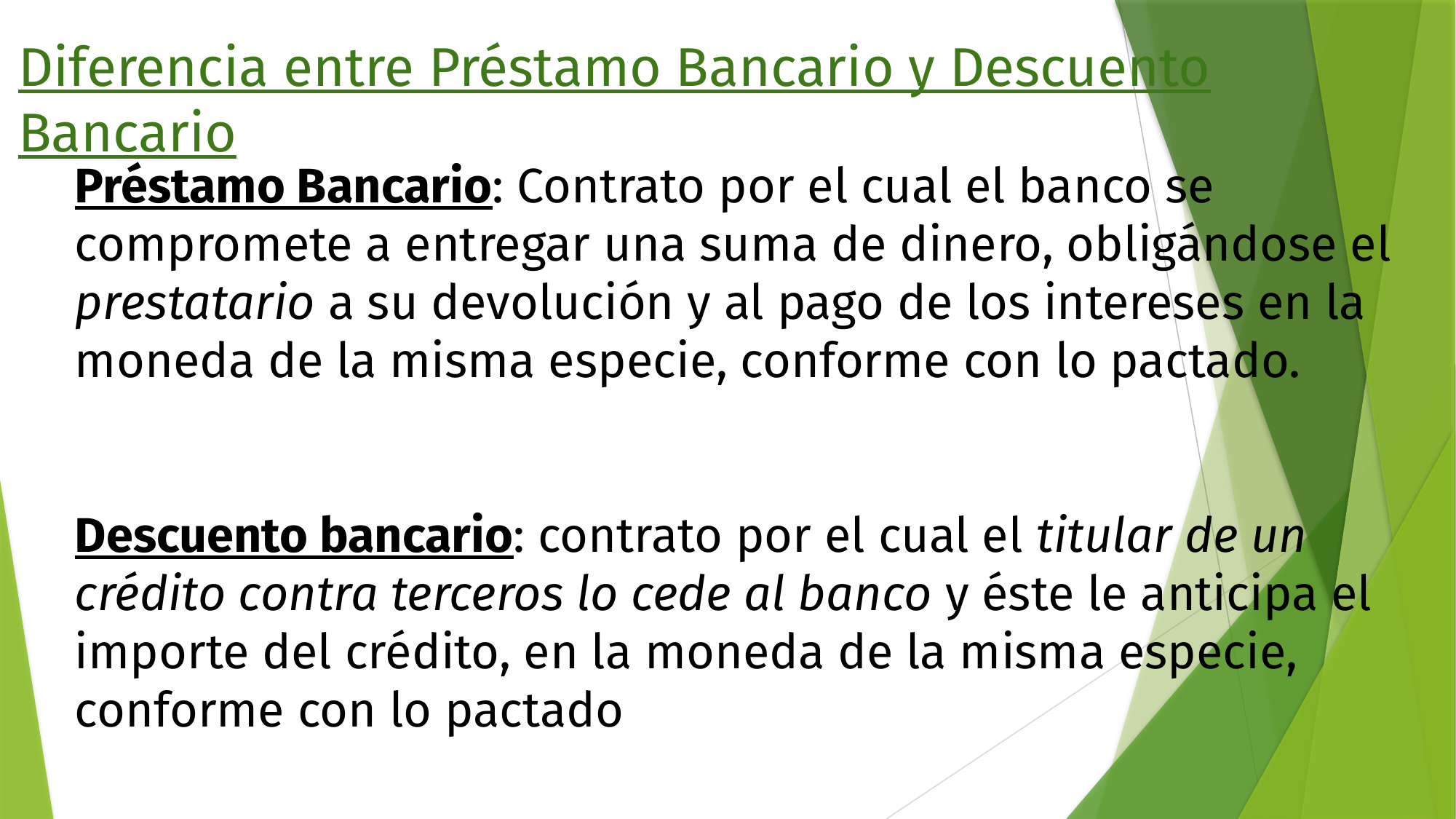

Diferencia entre Préstamo Bancario y Descuento Bancario
Préstamo Bancario: Contrato por el cual el banco se compromete a entregar una suma de dinero, obligándose el prestatario a su devolución y al pago de los intereses en la moneda de la misma especie, conforme con lo pactado.

Descuento bancario: contrato por el cual el titular de un crédito contra terceros lo cede al banco y éste le anticipa el importe del crédito, en la moneda de la misma especie, conforme con lo pactado